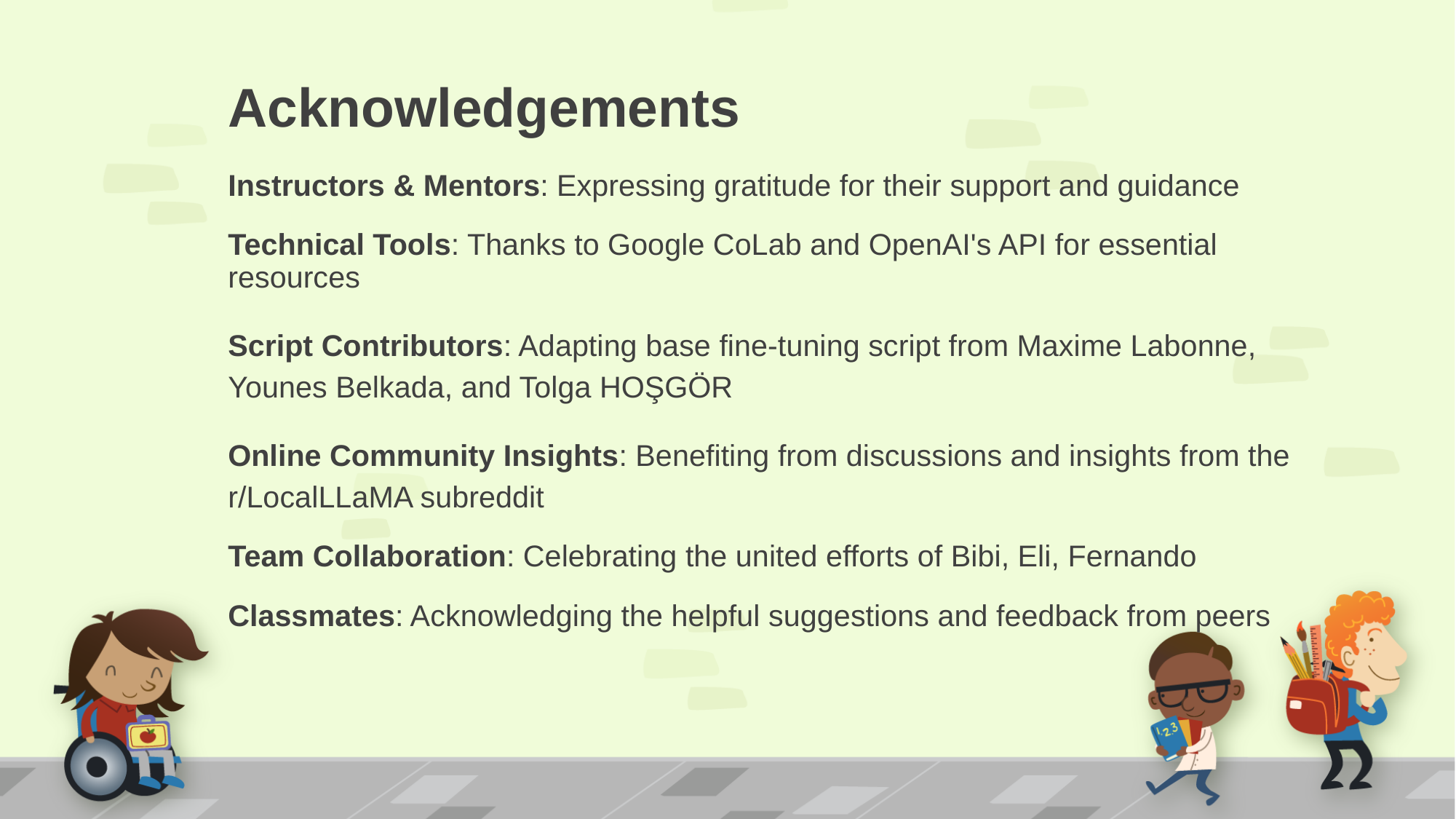

# Acknowledgements
Instructors & Mentors: Expressing gratitude for their support and guidance
Technical Tools: Thanks to Google CoLab and OpenAI's API for essential resources
Script Contributors: Adapting base fine-tuning script from Maxime Labonne, Younes Belkada, and Tolga HOŞGÖR
Online Community Insights: Benefiting from discussions and insights from the r/LocalLLaMA subreddit
Team Collaboration: Celebrating the united efforts of Bibi, Eli, Fernando
Classmates: Acknowledging the helpful suggestions and feedback from peers